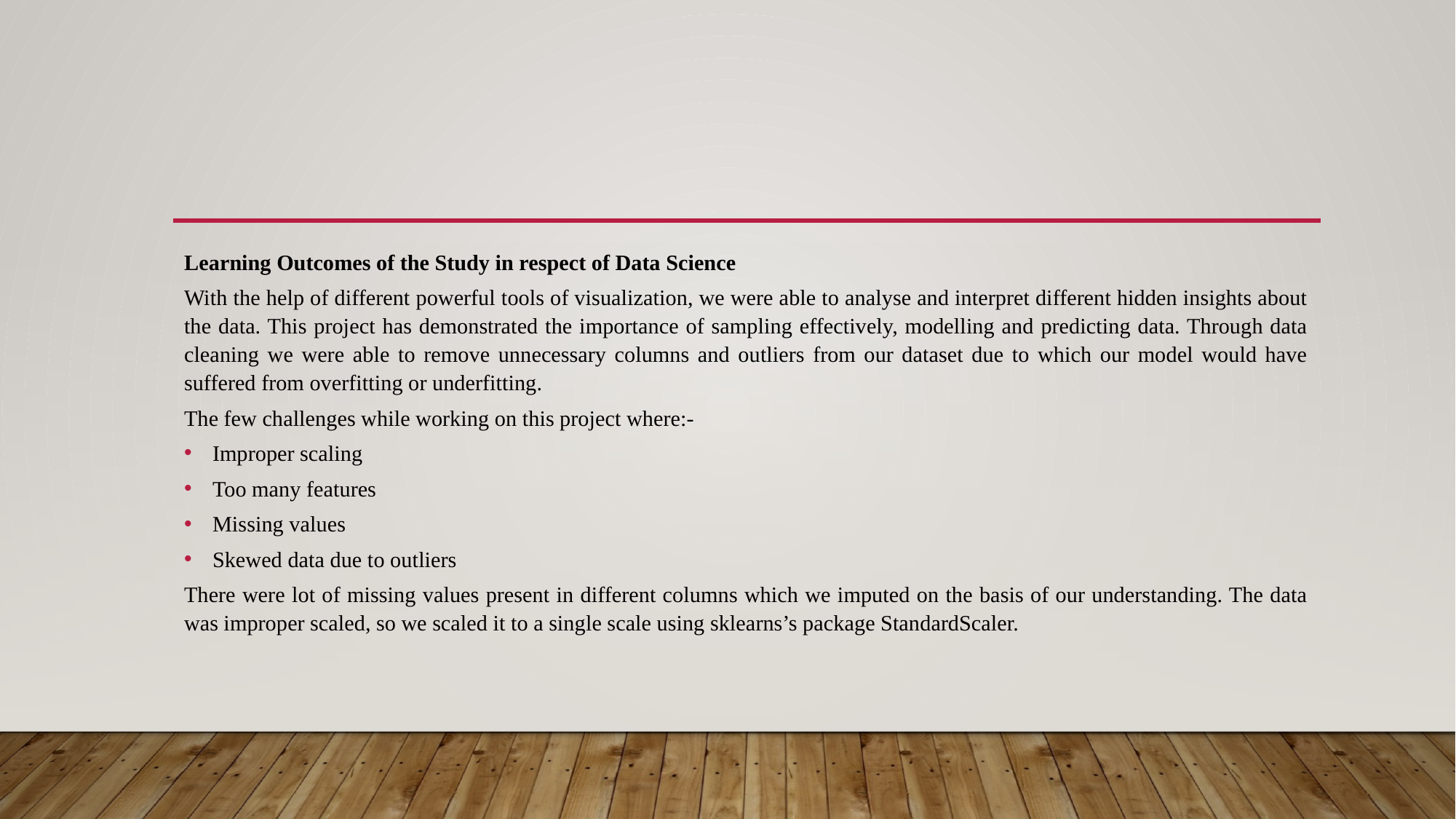

Learning Outcomes of the Study in respect of Data Science
With the help of different powerful tools of visualization, we were able to analyse and interpret different hidden insights about the data. This project has demonstrated the importance of sampling effectively, modelling and predicting data. Through data cleaning we were able to remove unnecessary columns and outliers from our dataset due to which our model would have suffered from overfitting or underfitting.
The few challenges while working on this project where:-
Improper scaling
Too many features
Missing values
Skewed data due to outliers
There were lot of missing values present in different columns which we imputed on the basis of our understanding. The data was improper scaled, so we scaled it to a single scale using sklearns’s package StandardScaler.